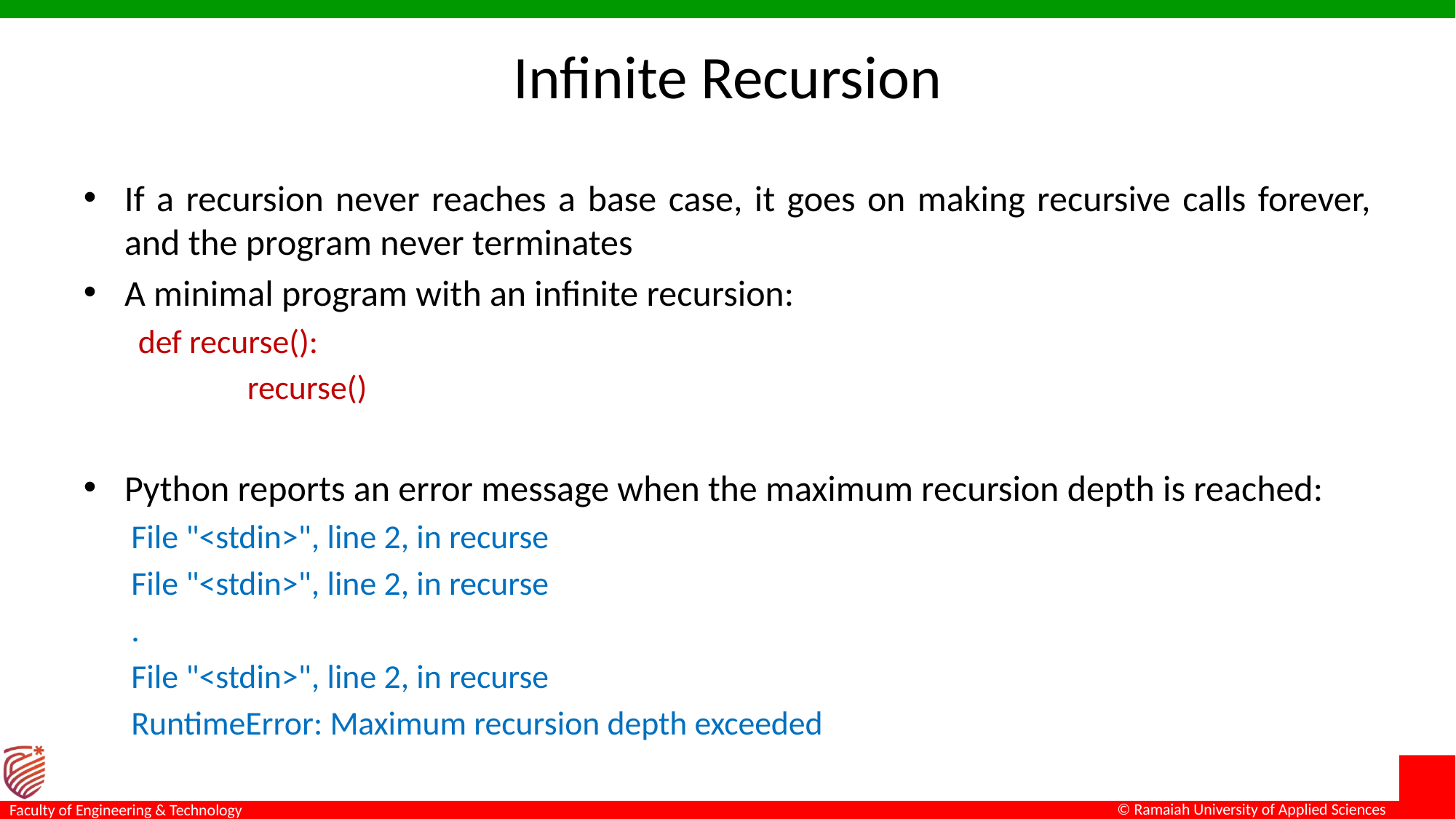

# Infinite Recursion
If a recursion never reaches a base case, it goes on making recursive calls forever, and the program never terminates
A minimal program with an infinite recursion:
def recurse():
	recurse()

Python reports an error message when the maximum recursion depth is reached:
File "<stdin>", line 2, in recurse
File "<stdin>", line 2, in recurse
.
File "<stdin>", line 2, in recurse
RuntimeError: Maximum recursion depth exceeded